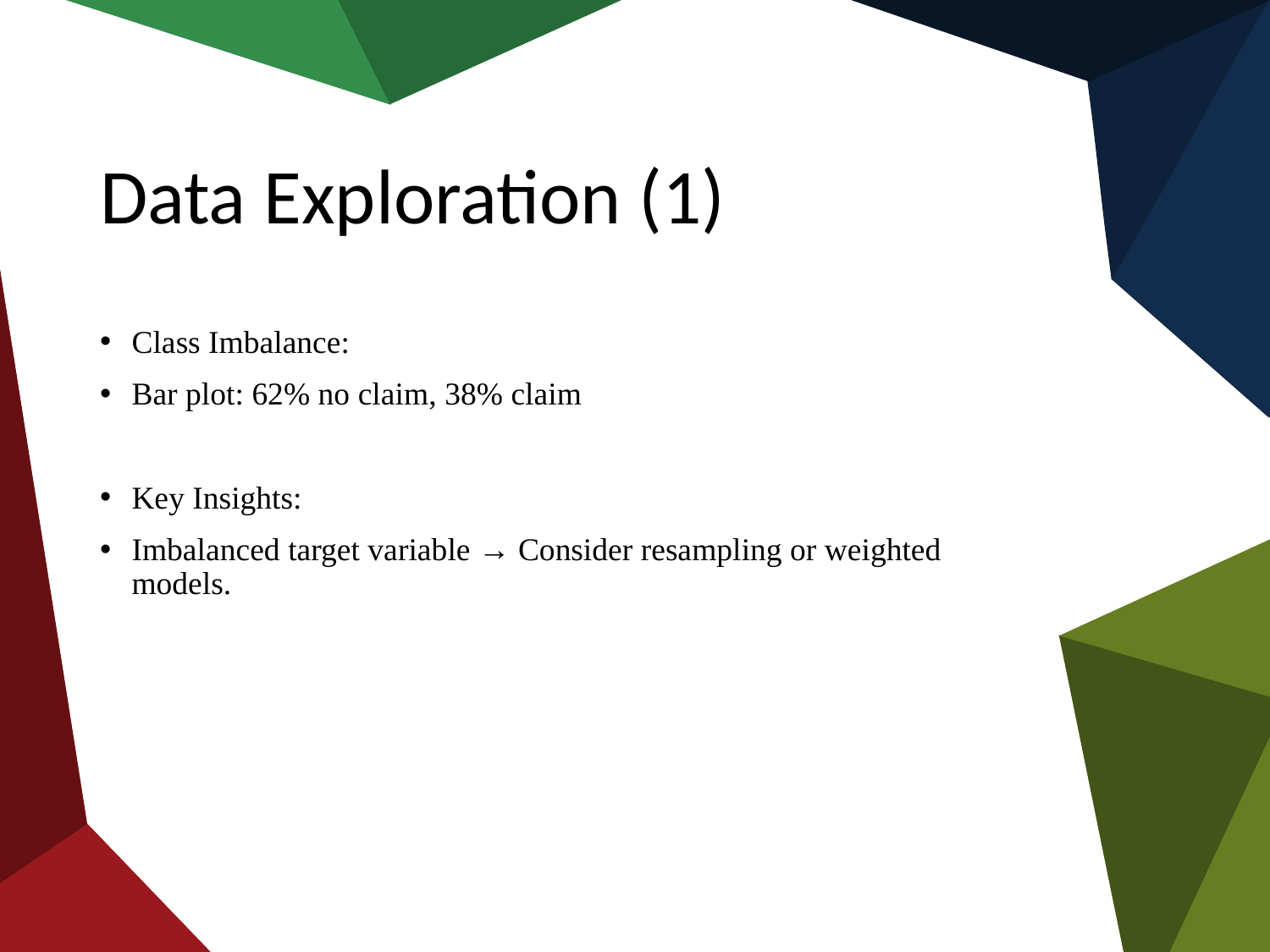

# Data Exploration (1)
Class Imbalance:
Bar plot: 62% no claim, 38% claim

Key Insights:
Imbalanced target variable → Consider resampling or weighted models.